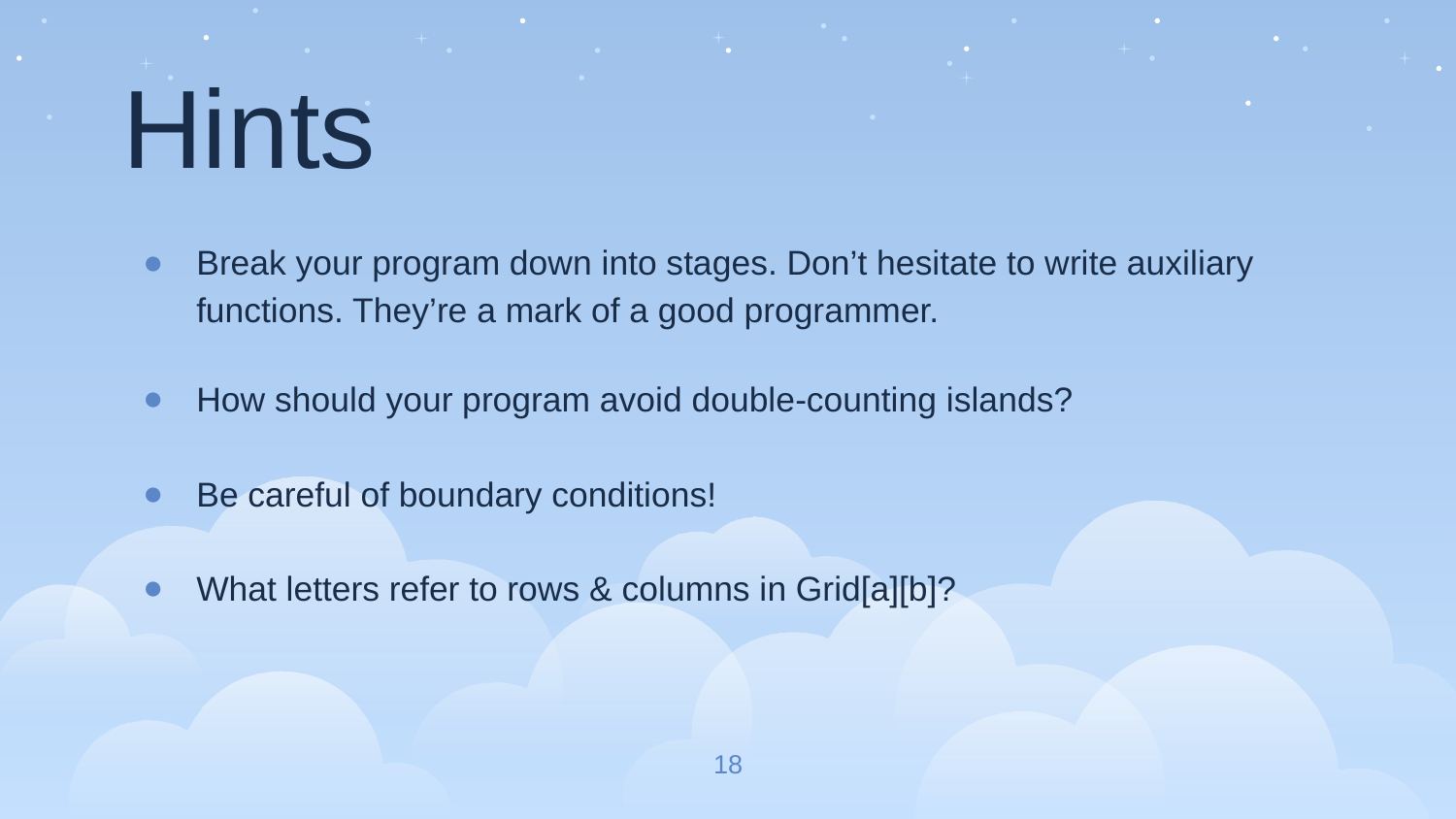

Hints
Break your program down into stages. Don’t hesitate to write auxiliary functions. They’re a mark of a good programmer.
How should your program avoid double-counting islands?
Be careful of boundary conditions!
What letters refer to rows & columns in Grid[a][b]?
18